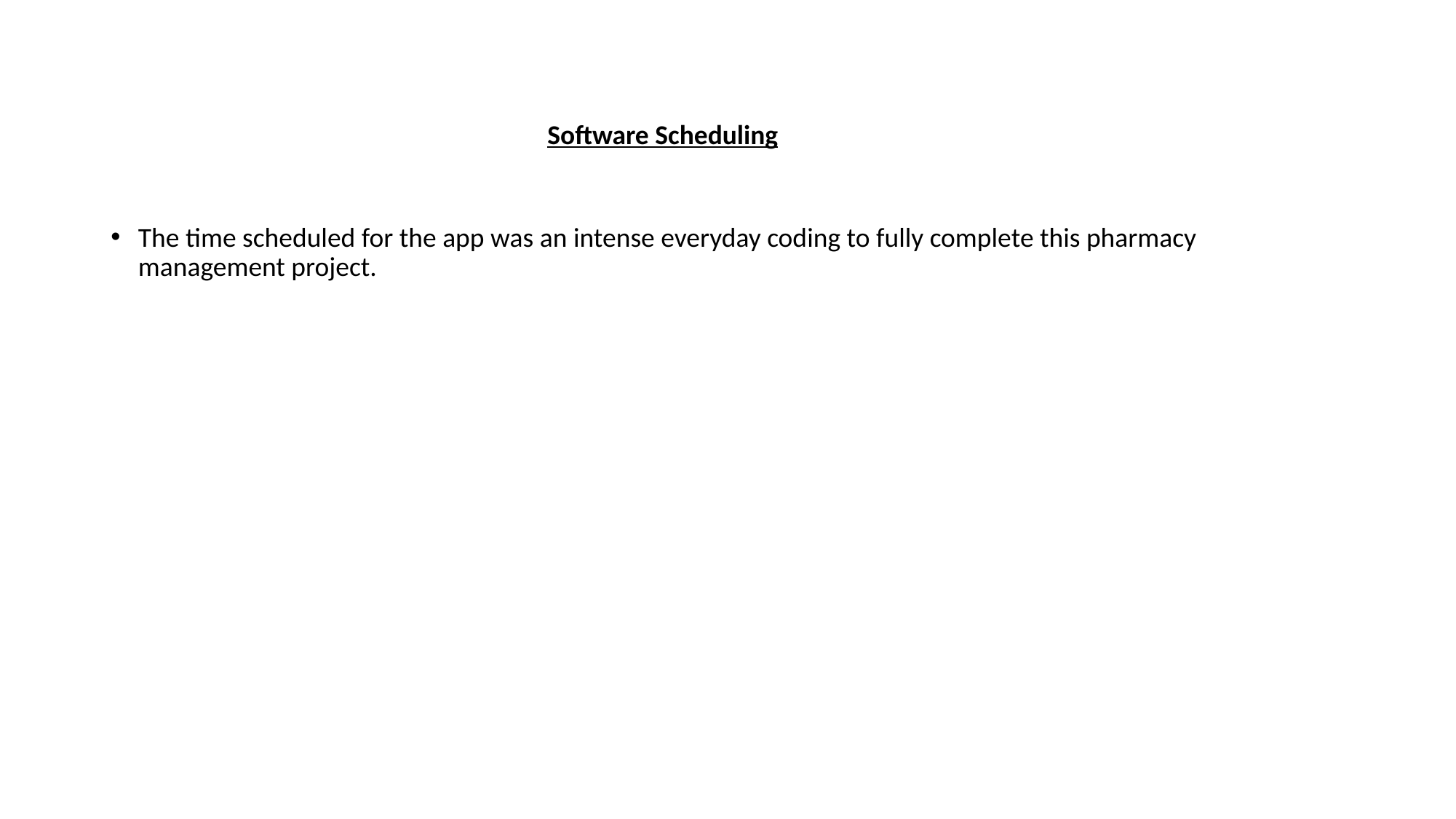

# Software Scheduling
The time scheduled for the app was an intense everyday coding to fully complete this pharmacy management project.